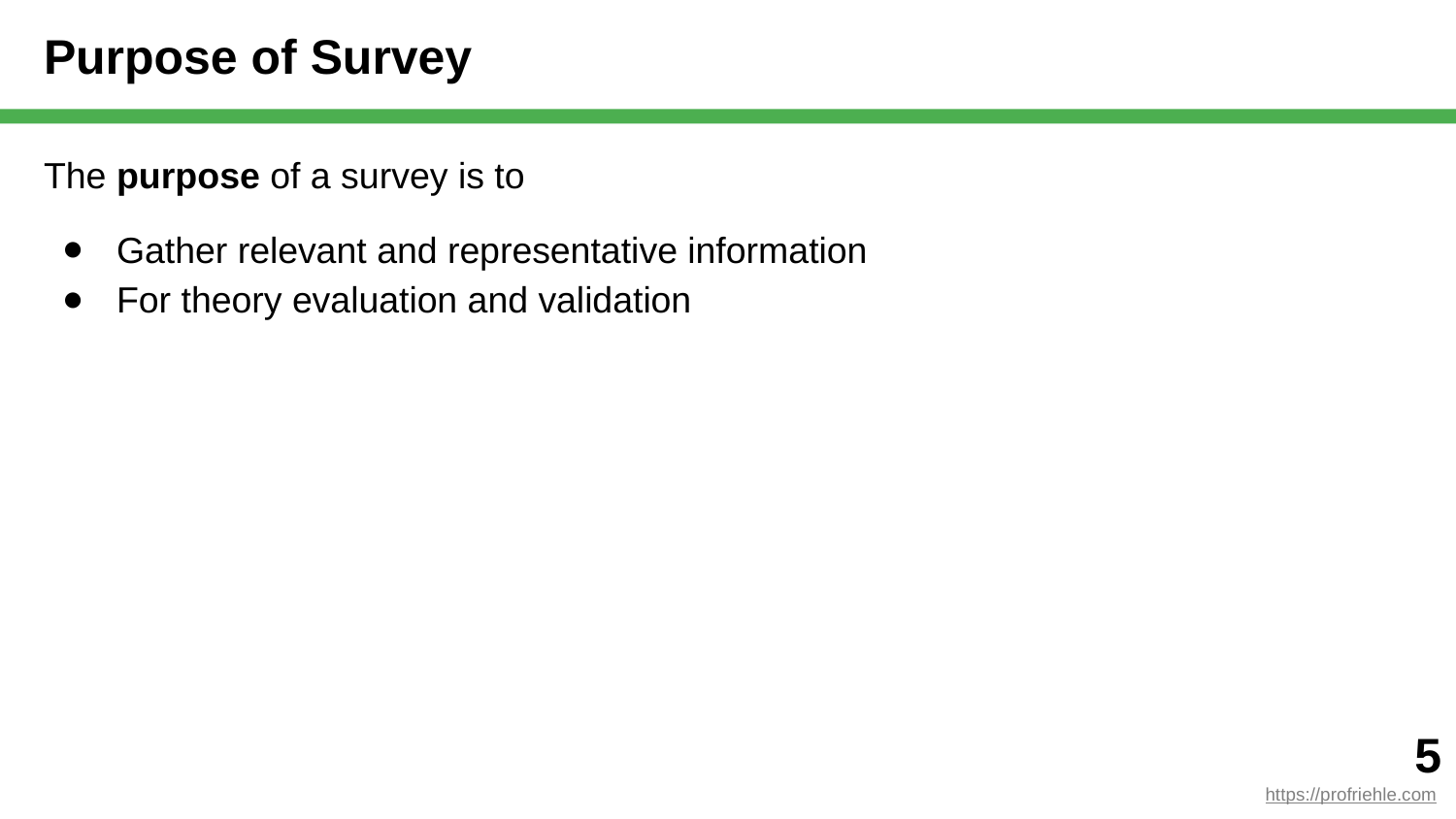

# Purpose of Survey
The purpose of a survey is to
Gather relevant and representative information
For theory evaluation and validation

5
https://profriehle.com